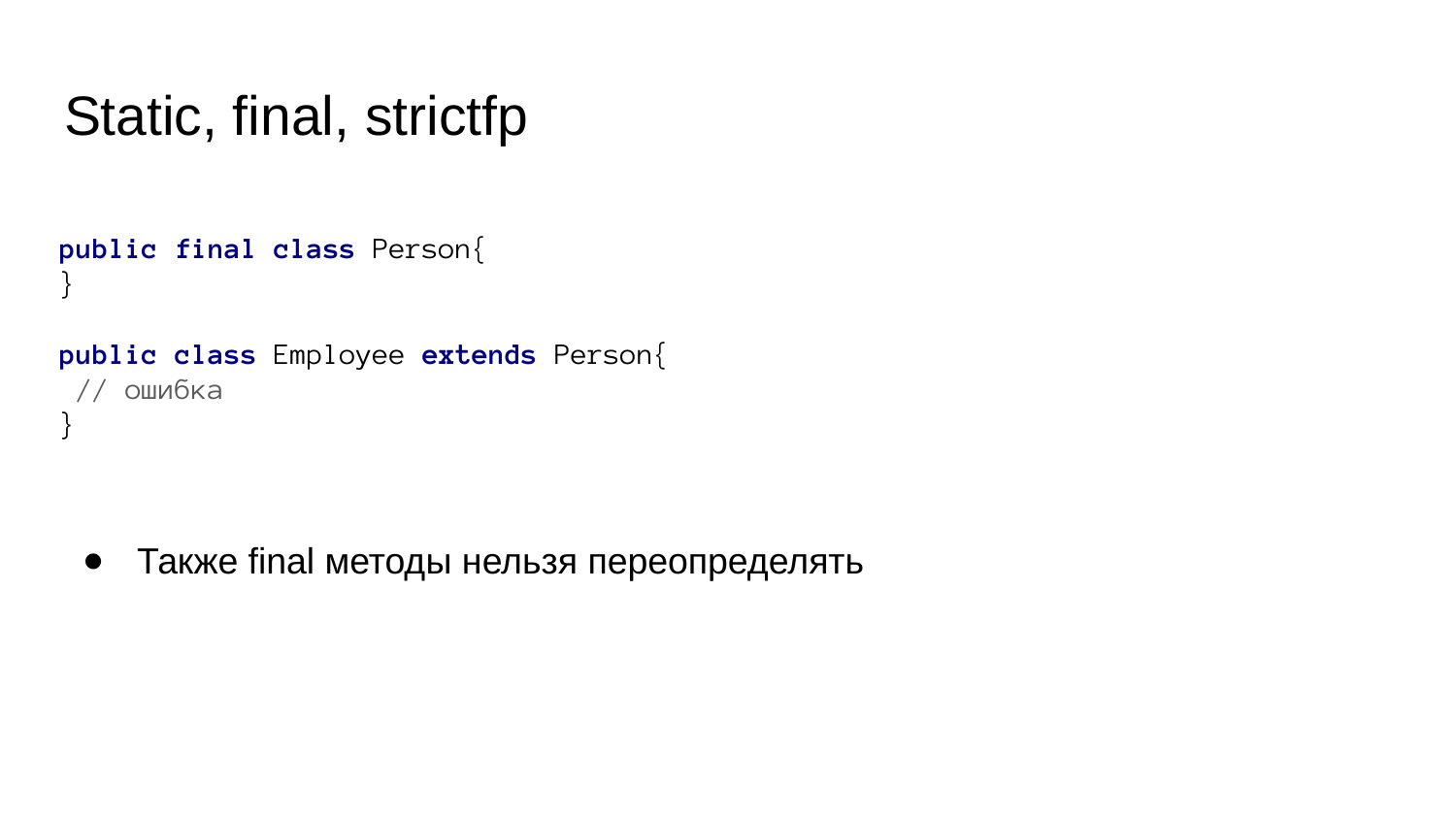

# Static, final, strictfp
| public final class Person{ } |
| --- |
| public class Employee extends Person{ // ошибка } |
| --- |
Также final методы нельзя переопределять